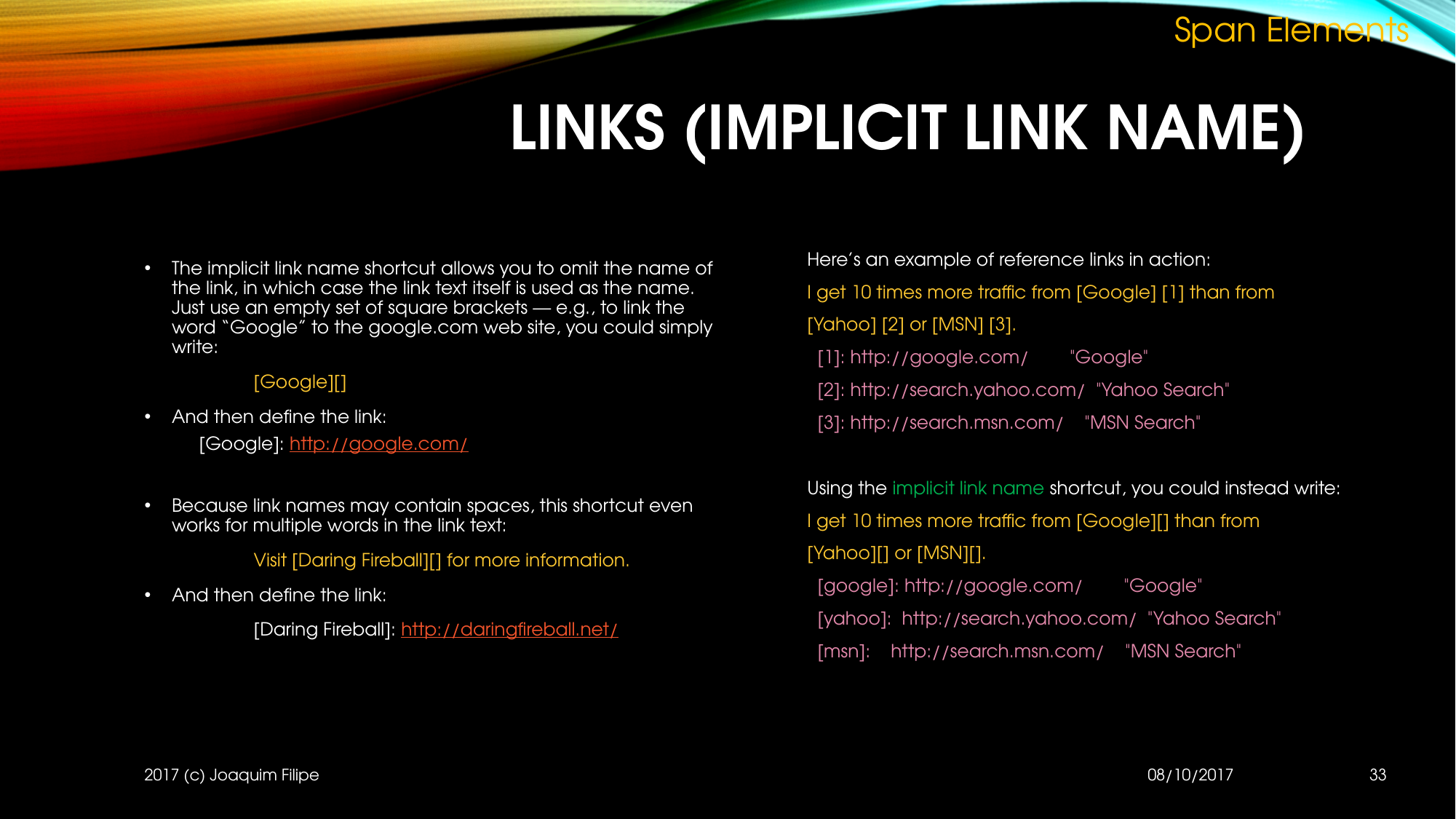

Span Elements
# LINKS (implicit link name)
Here’s an example of reference links in action:
I get 10 times more traffic from [Google] [1] than from
[Yahoo] [2] or [MSN] [3].
  [1]: http://google.com/        "Google"
  [2]: http://search.yahoo.com/  "Yahoo Search"
  [3]: http://search.msn.com/    "MSN Search"

Using the implicit link name shortcut, you could instead write:
I get 10 times more traffic from [Google][] than from
[Yahoo][] or [MSN][].
  [google]: http://google.com/        "Google"
  [yahoo]:  http://search.yahoo.com/  "Yahoo Search"
  [msn]:    http://search.msn.com/    "MSN Search"
The implicit link name shortcut allows you to omit the name of the link, in which case the link text itself is used as the name. Just use an empty set of square brackets — e.g., to link the word “Google” to the google.com web site, you could simply write:
	[Google][]
And then define the link:
[Google]: http://google.com/

Because link names may contain spaces, this shortcut even works for multiple words in the link text:
	Visit [Daring Fireball][] for more information.
And then define the link:
	[Daring Fireball]: http://daringfireball.net/

2017 (c) Joaquim Filipe
08/10/2017
33